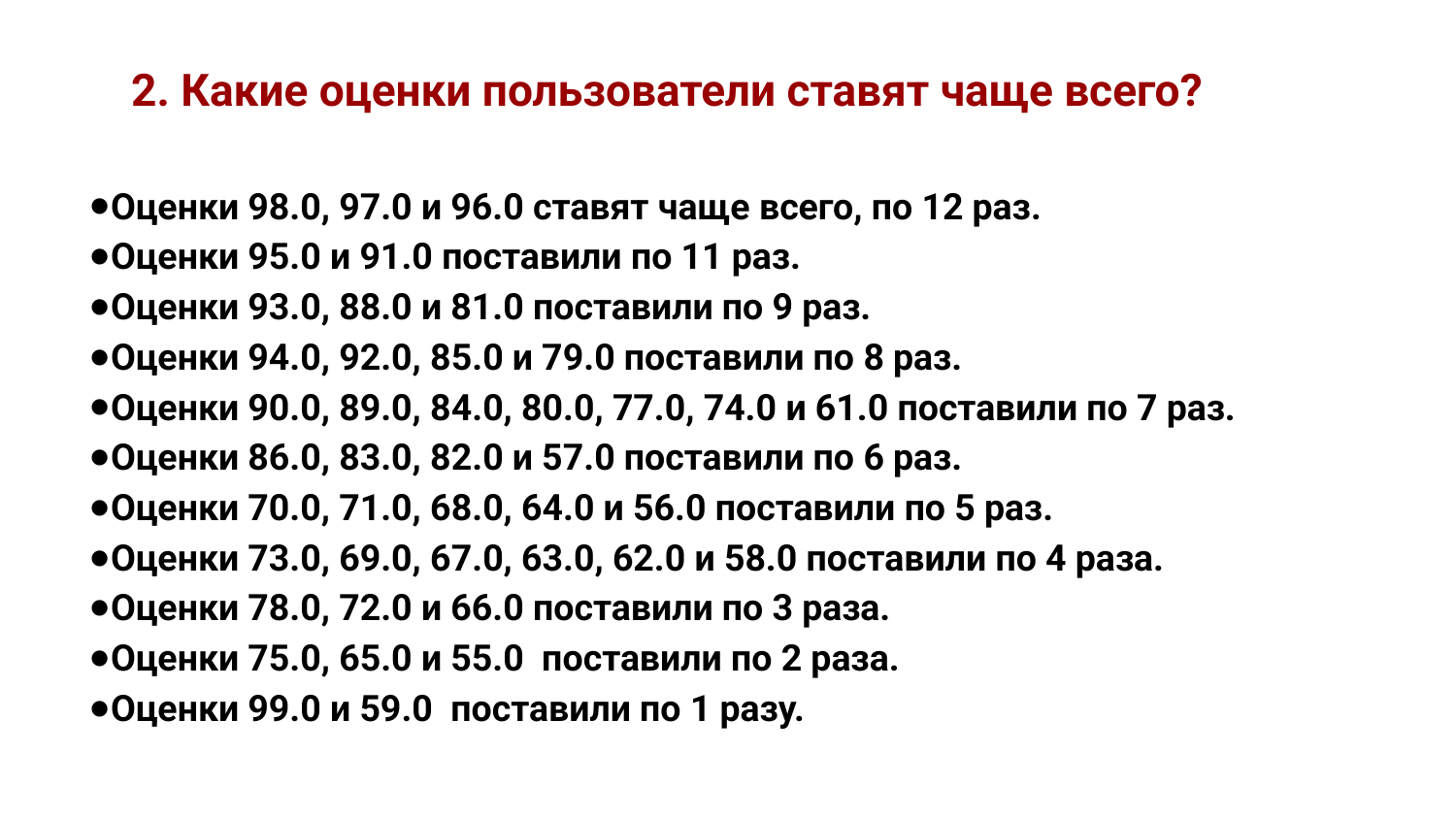

# 2. Какие оценки пользователи ставят чаще всего?
Оценки 98.0, 97.0 и 96.0 ставят чаще всего, по 12 раз.
Оценки 95.0 и 91.0 поставили по 11 раз.
Оценки 93.0, 88.0 и 81.0 поставили по 9 раз.
Оценки 94.0, 92.0, 85.0 и 79.0 поставили по 8 раз.
Оценки 90.0, 89.0, 84.0, 80.0, 77.0, 74.0 и 61.0 поставили по 7 раз.
Оценки 86.0, 83.0, 82.0 и 57.0 поставили по 6 раз.
Оценки 70.0, 71.0, 68.0, 64.0 и 56.0 поставили по 5 раз.
Оценки 73.0, 69.0, 67.0, 63.0, 62.0 и 58.0 поставили по 4 раза.
Оценки 78.0, 72.0 и 66.0 поставили по 3 раза.
Оценки 75.0, 65.0 и 55.0  поставили по 2 раза.
Оценки 99.0 и 59.0  поставили по 1 разу.